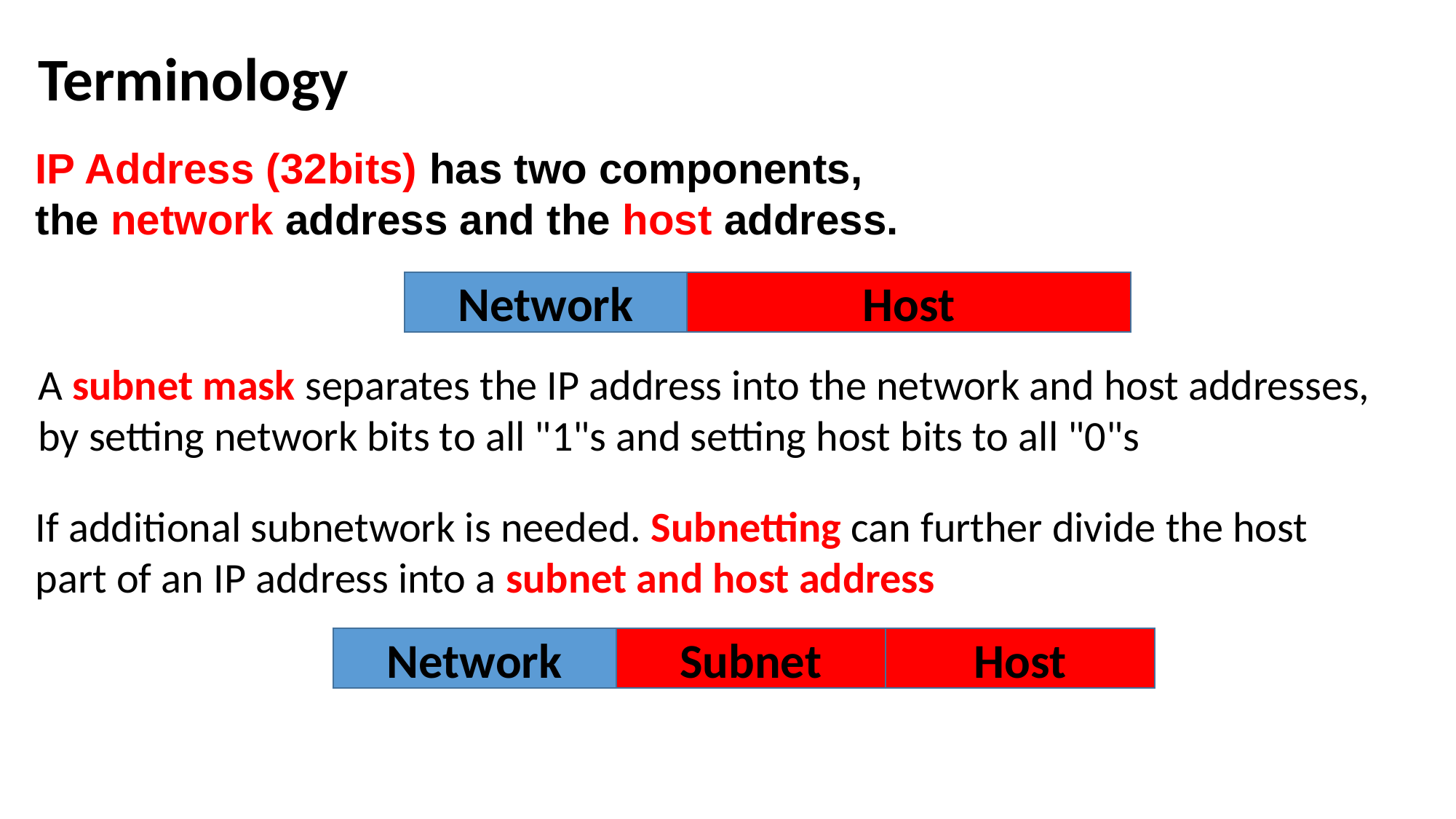

Terminology
IP Address (32bits) has two components,
the network address and the host address.
Network
Host
A subnet mask separates the IP address into the network and host addresses, by setting network bits to all "1"s and setting host bits to all "0"s
If additional subnetwork is needed. Subnetting can further divide the host part of an IP address into a subnet and host address
Network
Subnet
Host